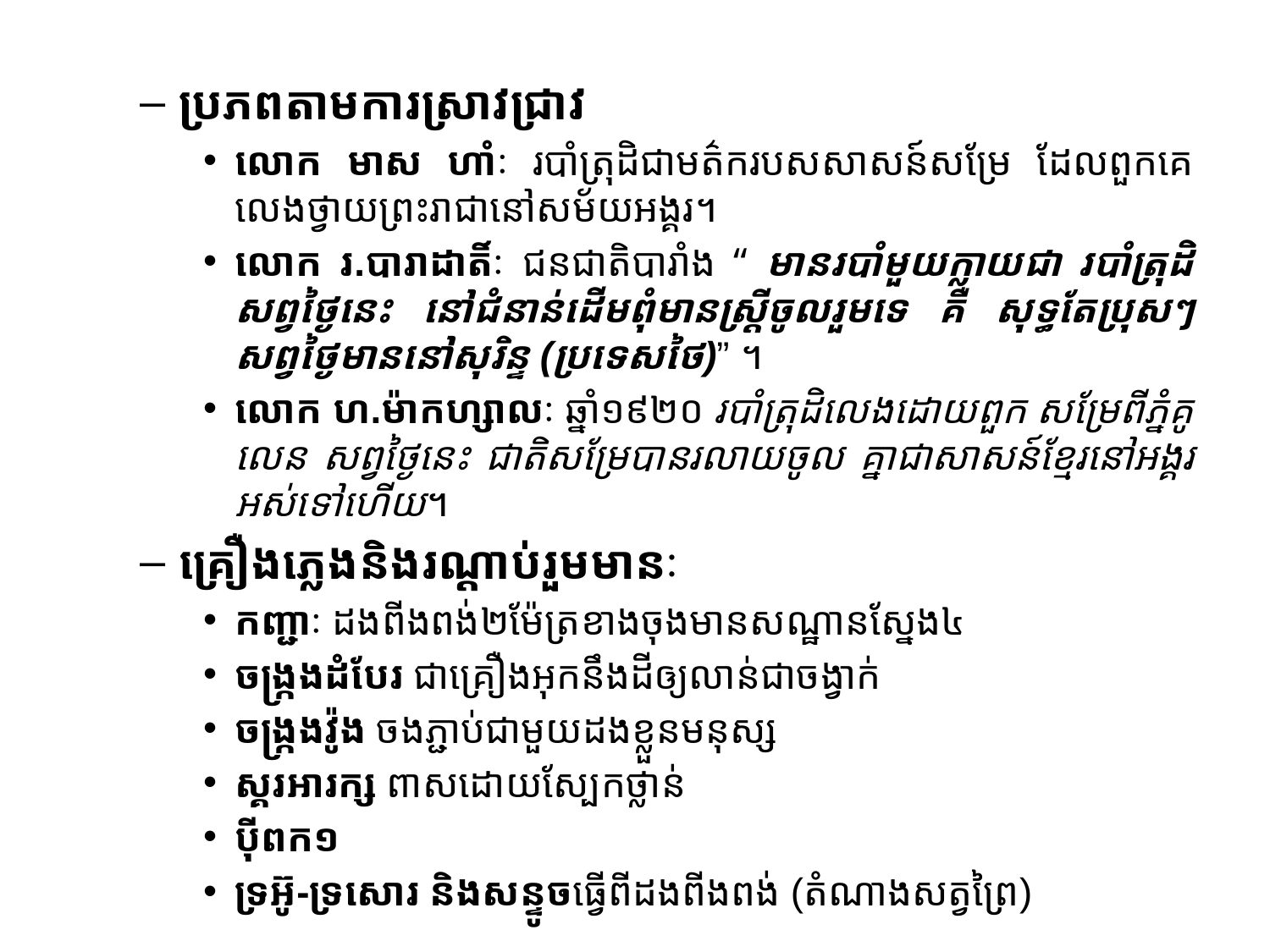

#
ប្រភពតាមការស្រាវជ្រាវ
លោក មាស ហាំៈ របាំត្រុដិជាមត៌ករបសសាសន៍សម្រែ ដែលពួកគេលេងថ្វាយព្រះរាជានៅសម័យអង្គរ។
លោក រ.បារាដាតិ៍ៈ ជនជាតិបារាំង “ មានរបាំមួយក្លាយជា របាំត្រុដិសព្វថ្ងៃនេះ នៅជំនាន់ដើមពុំមានស្ត្រីចូលរួមទេ គឺ សុទ្ធតែប្រុសៗ សព្វថ្ងៃមាននៅសុរិន្ទ (ប្រទេសថៃ)” ។
លោក ហ.ម៉ាកហ្សាលៈ ឆ្នាំ១៩២០ របាំត្រុដិលេងដោយពួក សម្រែពីភ្នំគូលេន សព្វថ្ងៃនេះ ជាតិសម្រែបានរលាយចូល គ្នាជាសាសន៍ខ្មែរនៅអង្គរអស់ទៅហើយ។
គ្រឿងភ្លេងនិងរណ្តាប់រួមមានៈ
កញ្ជាៈ ដងពីងពង់២ម៉ែត្រខាងចុងមានសណ្ឋានស្នែង៤
ចង្រ្កងដំបែរ ជាគ្រឿងអុកនឹងដីឲ្យលាន់ជាចង្វាក់
ចង្ក្រងវ៉ូង ចងភ្ជាប់ជាមួយដងខ្លួនមនុស្ស
ស្គរអារក្ស ពាសដោយស្បែកថ្លាន់
ប៉ីពក១
ទ្រអ៊ូ-ទ្រសោរ និងសន្ទូចធ្វើពីដងពីងពង់ (តំណាងសត្វព្រៃ)